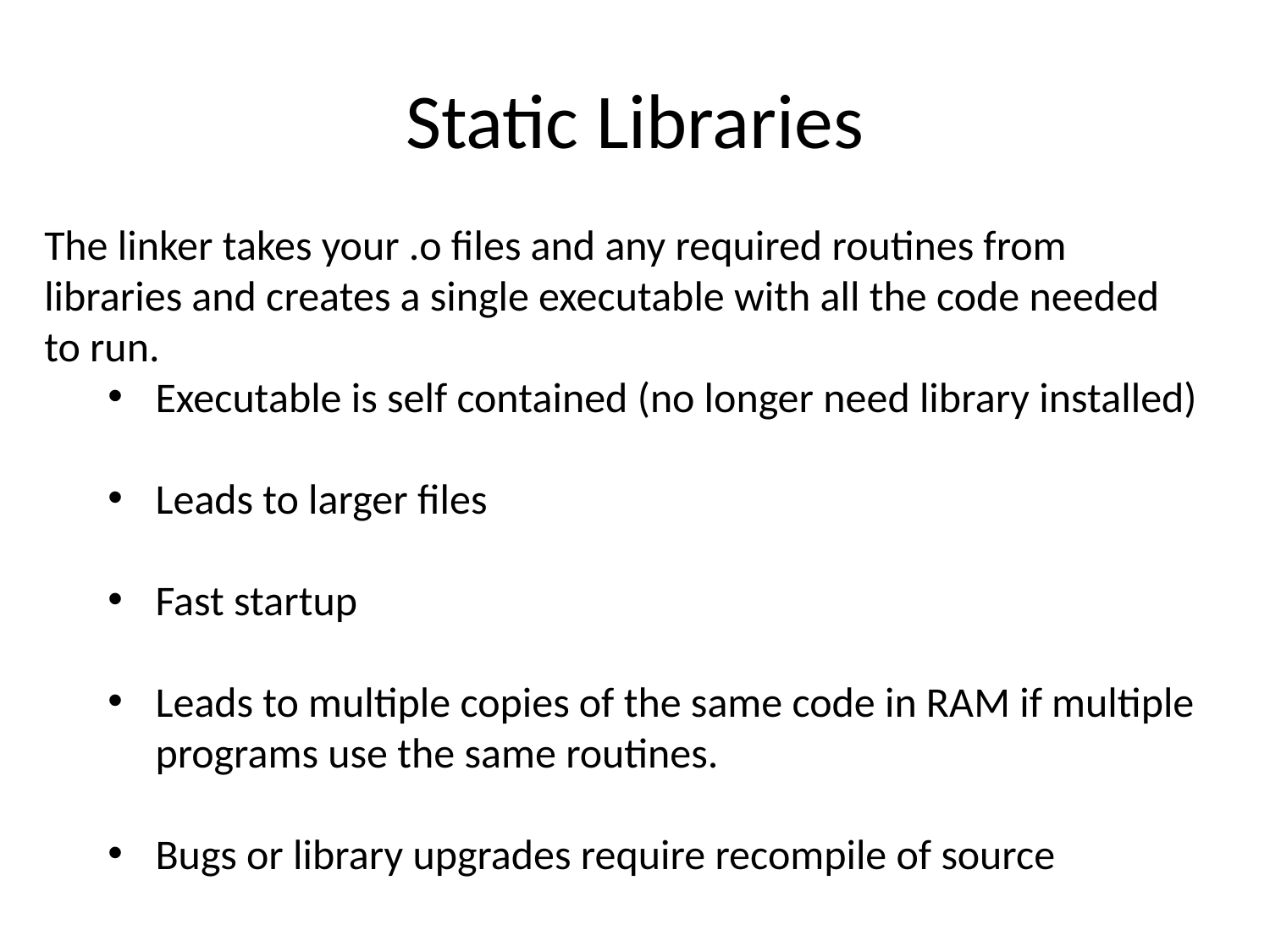

# Static Libraries
The linker takes your .o files and any required routines from libraries and creates a single executable with all the code needed to run.
Executable is self contained (no longer need library installed)

Leads to larger files

Fast startup

Leads to multiple copies of the same code in RAM if multiple programs use the same routines.

Bugs or library upgrades require recompile of source